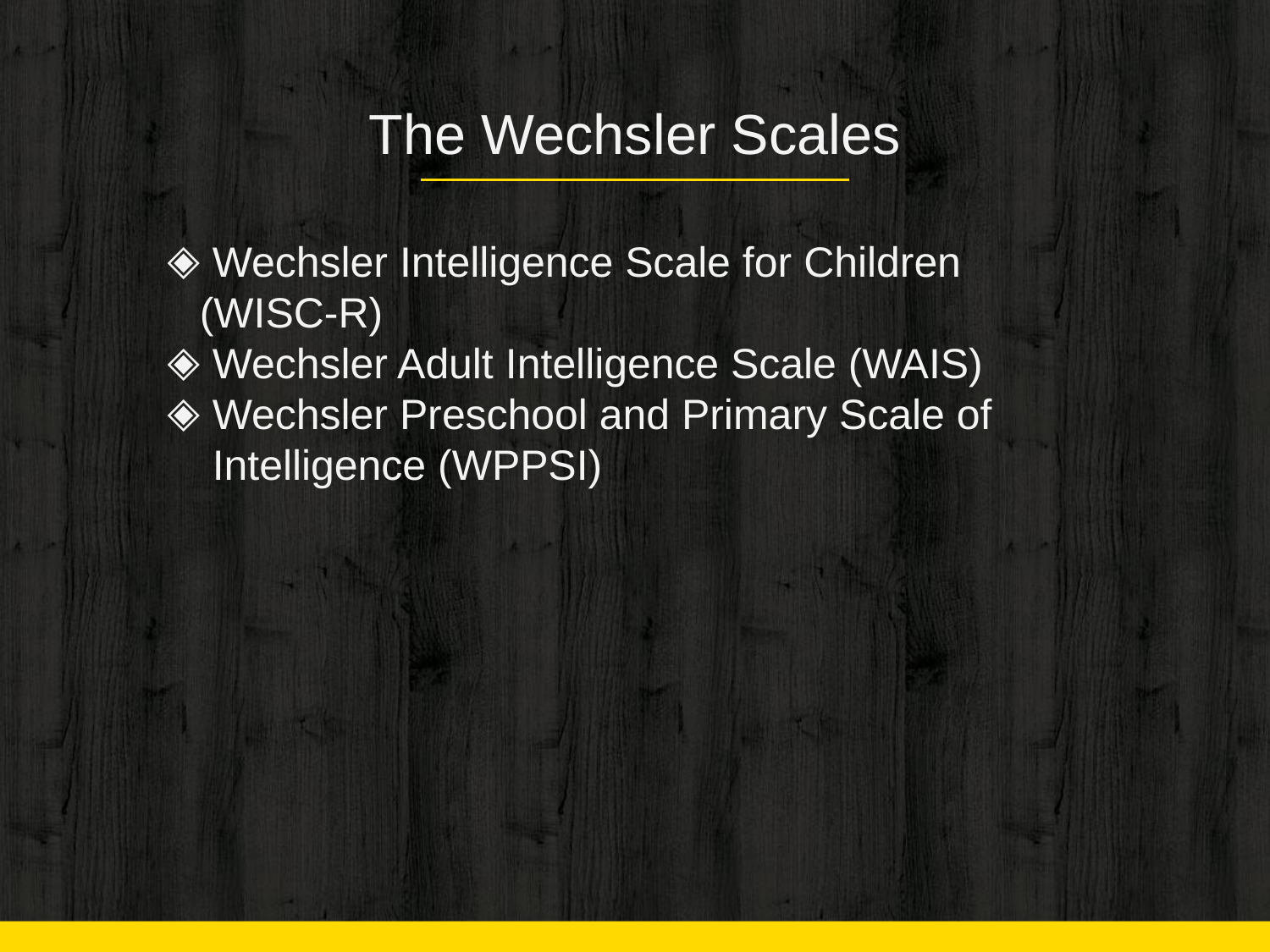

# The Wechsler Scales
Wechsler Intelligence Scale for Children
    (WISC-R)
Wechsler Adult Intelligence Scale (WAIS)
Wechsler Preschool and Primary Scale of Intelligence (WPPSI)